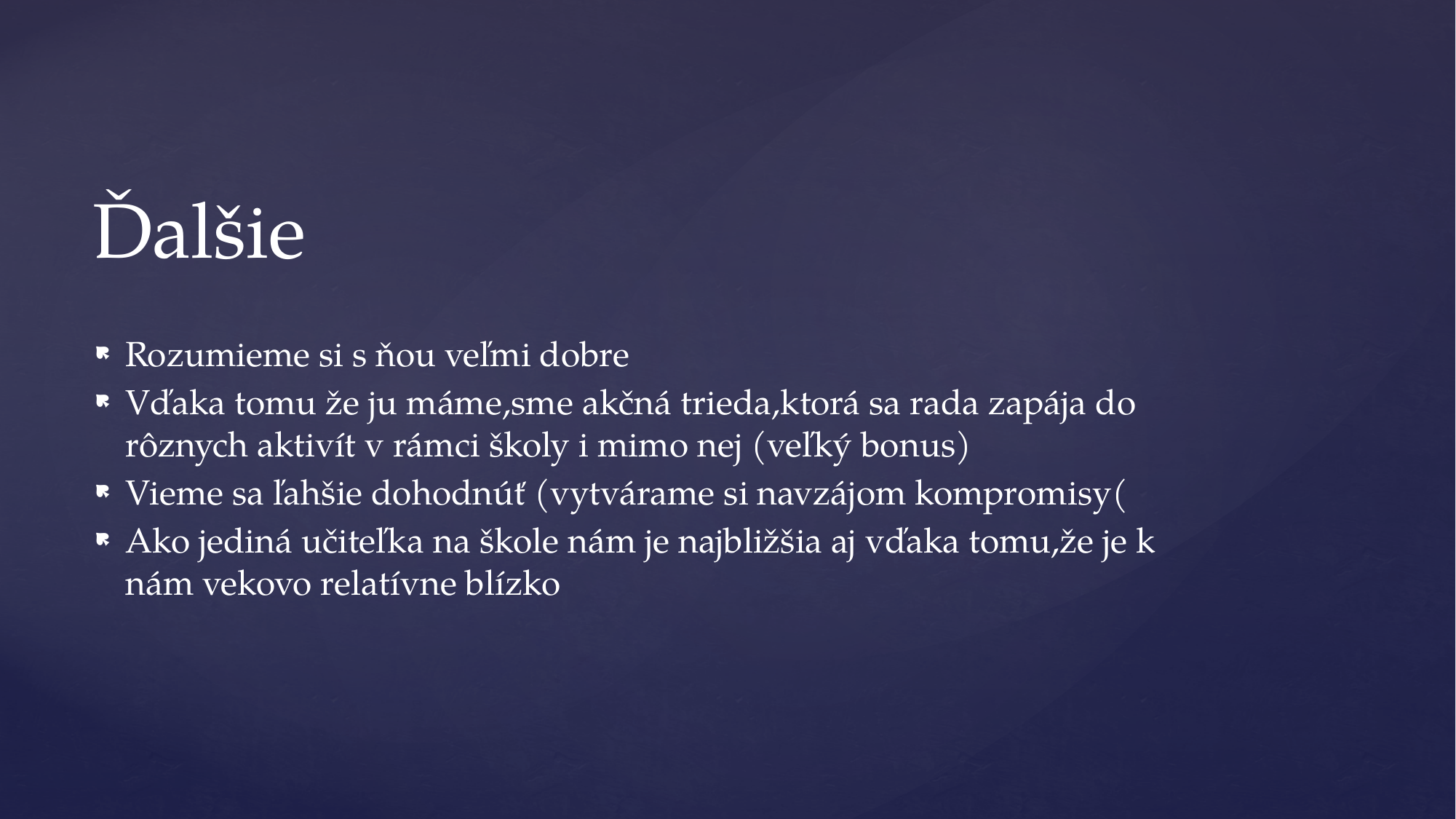

Ďalšie
# Rozumieme si s ňou veľmi dobre
Vďaka tomu že ju máme,sme akčná trieda,ktorá sa rada zapája do rôznych aktivít v rámci školy i mimo nej (veľký bonus)
Vieme sa ľahšie dohodnúť (vytvárame si navzájom kompromisy(
Ako jediná učiteľka na škole nám je najbližšia aj vďaka tomu,že je k nám vekovo relatívne blízko